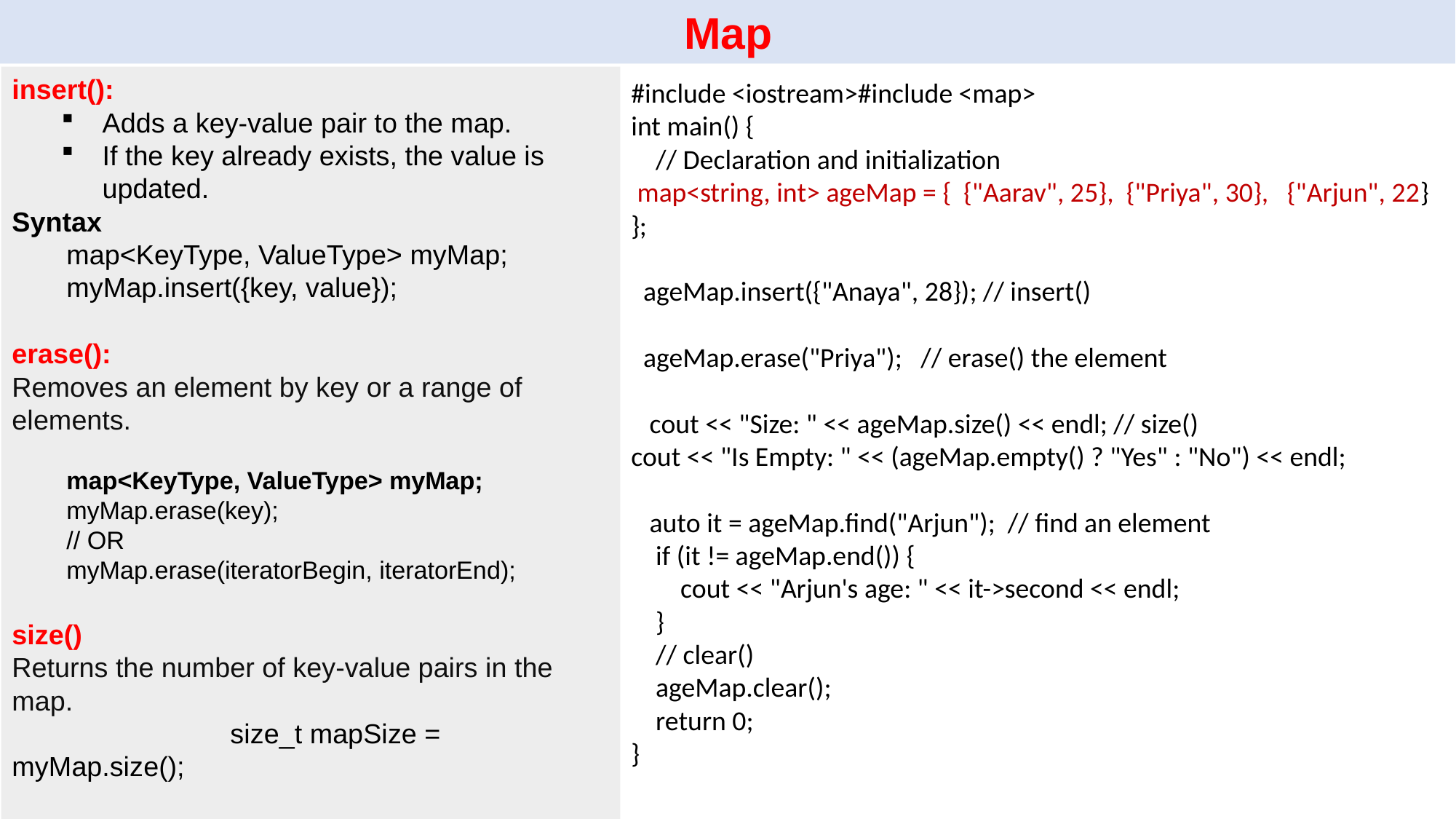

Map
insert():
Adds a key-value pair to the map.
If the key already exists, the value is updated.
Syntax
map<KeyType, ValueType> myMap;
myMap.insert({key, value});

erase():
Removes an element by key or a range of elements.

map<KeyType, ValueType> myMap;
myMap.erase(key);
// OR
myMap.erase(iteratorBegin, iteratorEnd);

size()
Returns the number of key-value pairs in the map.
		size_t mapSize = myMap.size();

clear():
Removes all elements from the set.
	myMap.clear();

#include <iostream>#include <map>
int main() {
    // Declaration and initialization
 map<string, int> ageMap = {  {"Aarav", 25},  {"Priya", 30},   {"Arjun", 22}   };

  ageMap.insert({"Anaya", 28}); // insert()

  ageMap.erase("Priya");   // erase() the element

   cout << "Size: " << ageMap.size() << endl; // size()
cout << "Is Empty: " << (ageMap.empty() ? "Yes" : "No") << endl;

   auto it = ageMap.find("Arjun");  // find an element
    if (it != ageMap.end()) {
        cout << "Arjun's age: " << it->second << endl;
    }
    // clear()
    ageMap.clear();
    return 0;
}